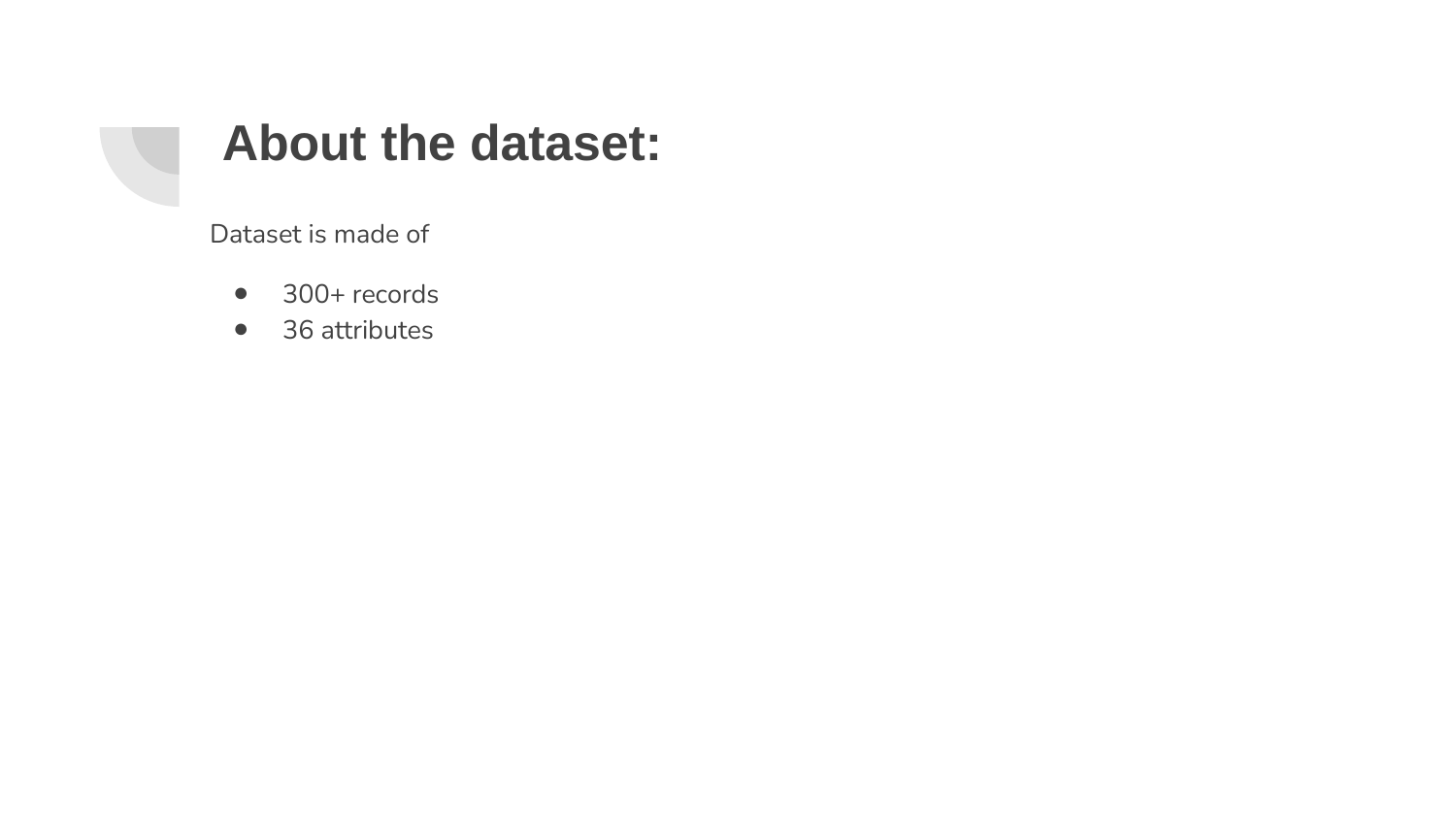

# About the dataset:
Dataset is made of
300+ records
36 attributes